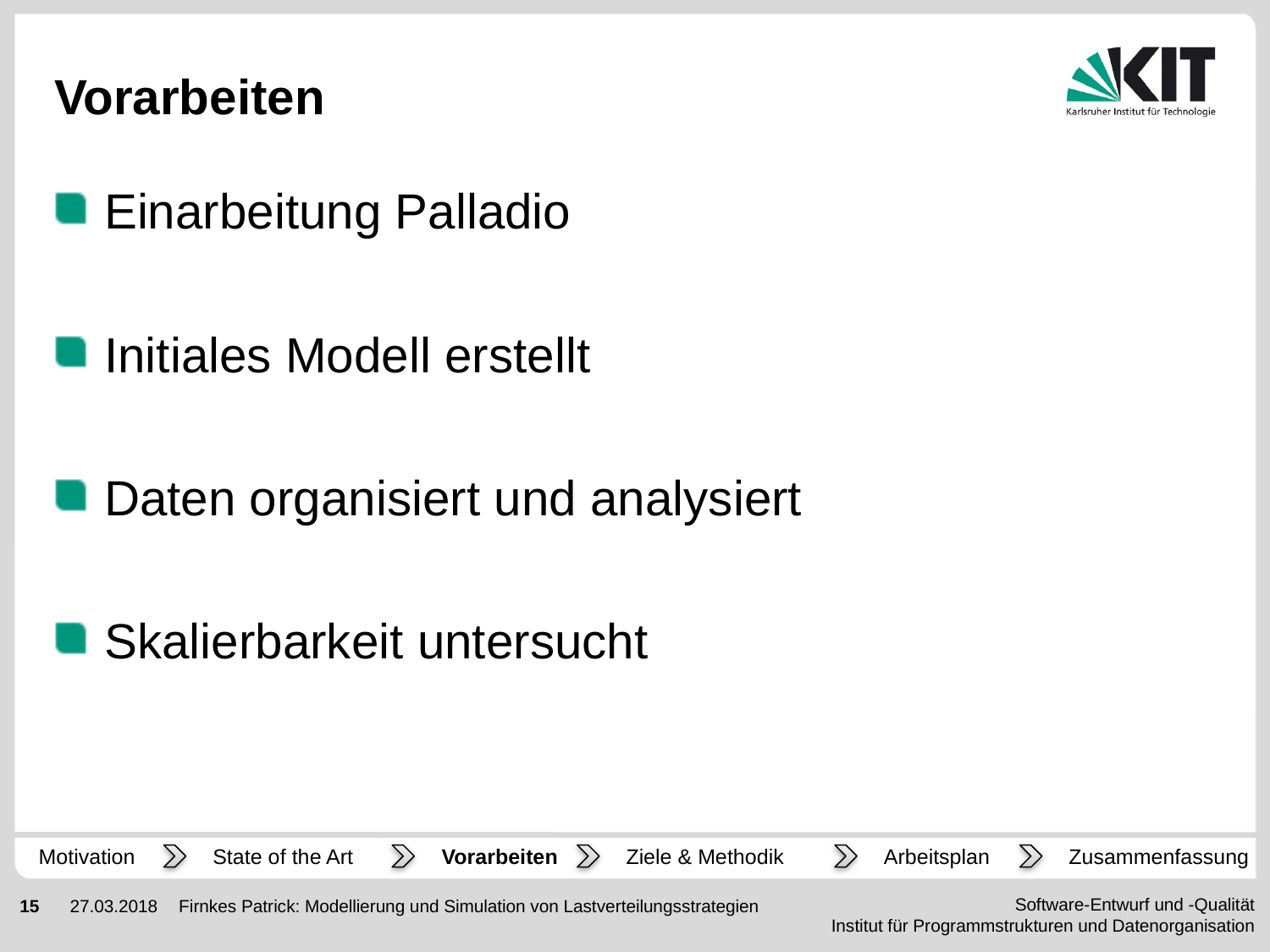

# Vorarbeiten
Einarbeitung Palladio

Initiales Modell erstellt

Daten organisiert und analysiert

Skalierbarkeit untersucht

Motivation
State of the Art
Vorarbeiten
Ziele & Methodik
Arbeitsplan
Zusammenfassung

Firnkes Patrick: Modellierung und Simulation von Lastverteilungsstrategien